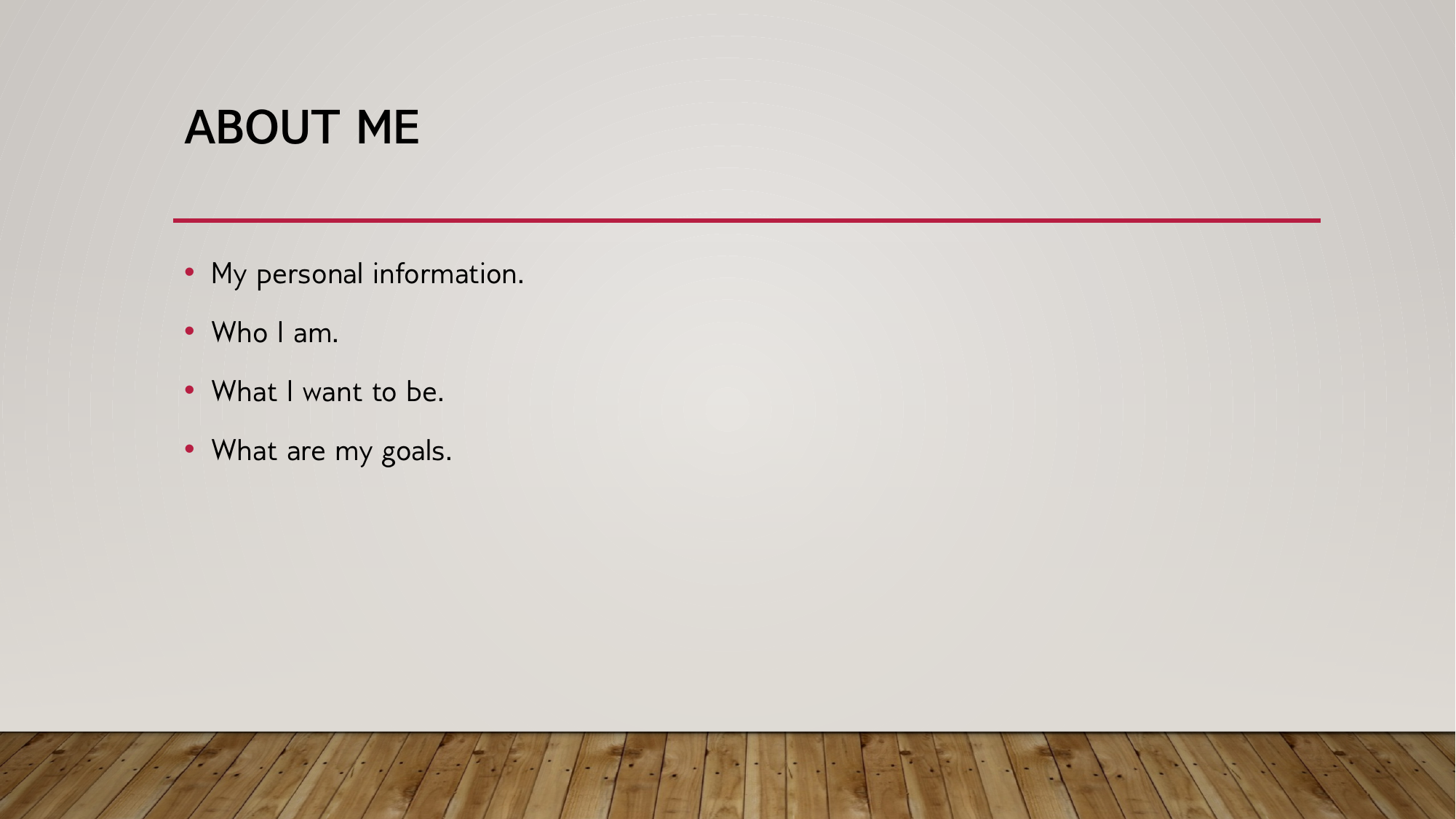

# ABOUT ME
My personal information.
Who I am.
What I want to be.
What are my goals.